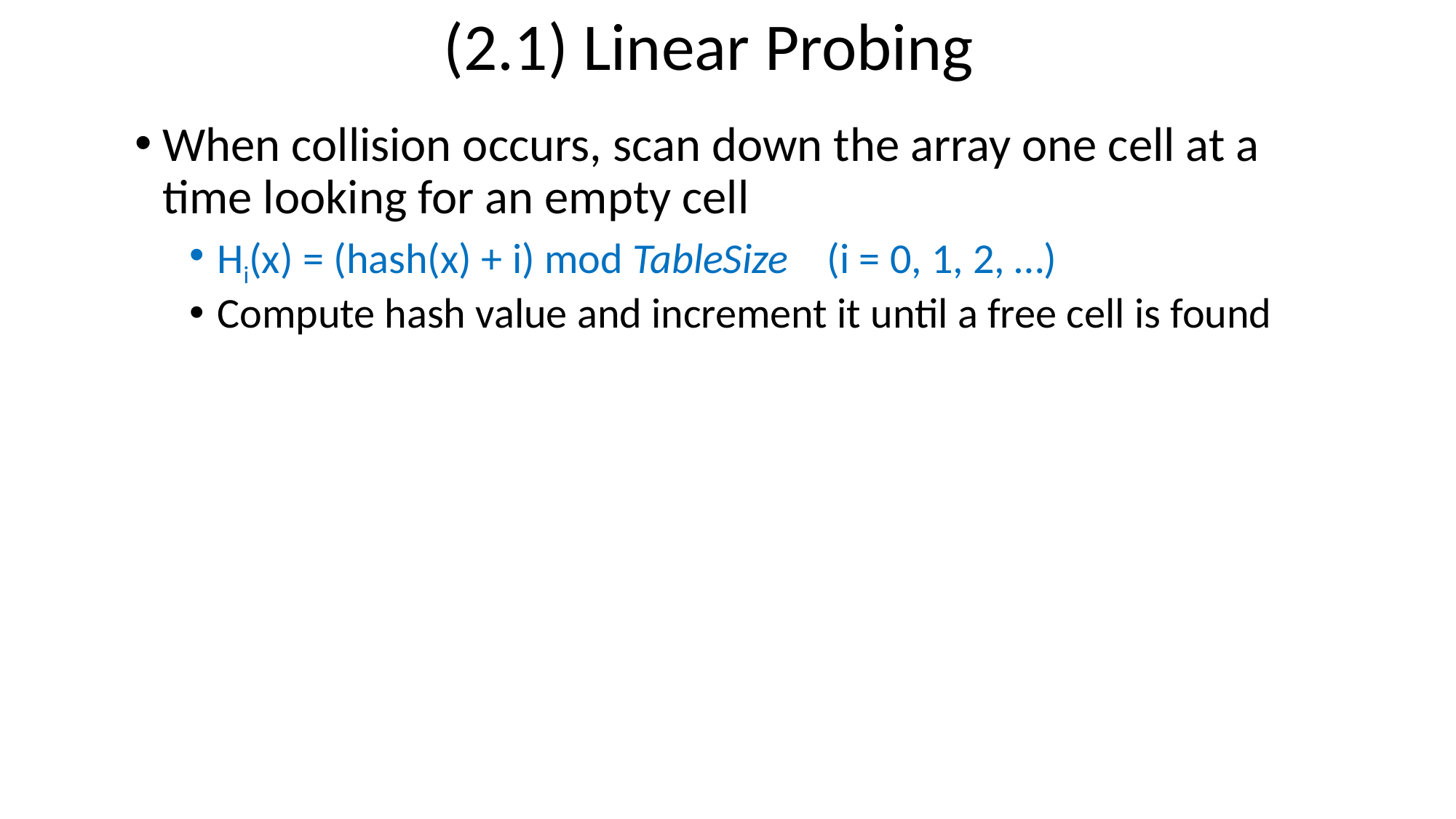

# (2.1) Linear Probing
When collision occurs, scan down the array one cell at a time looking for an empty cell
Hi(x) = (hash(x) + i) mod TableSize    (i = 0, 1, 2, …)
Compute hash value and increment it until a free cell is found